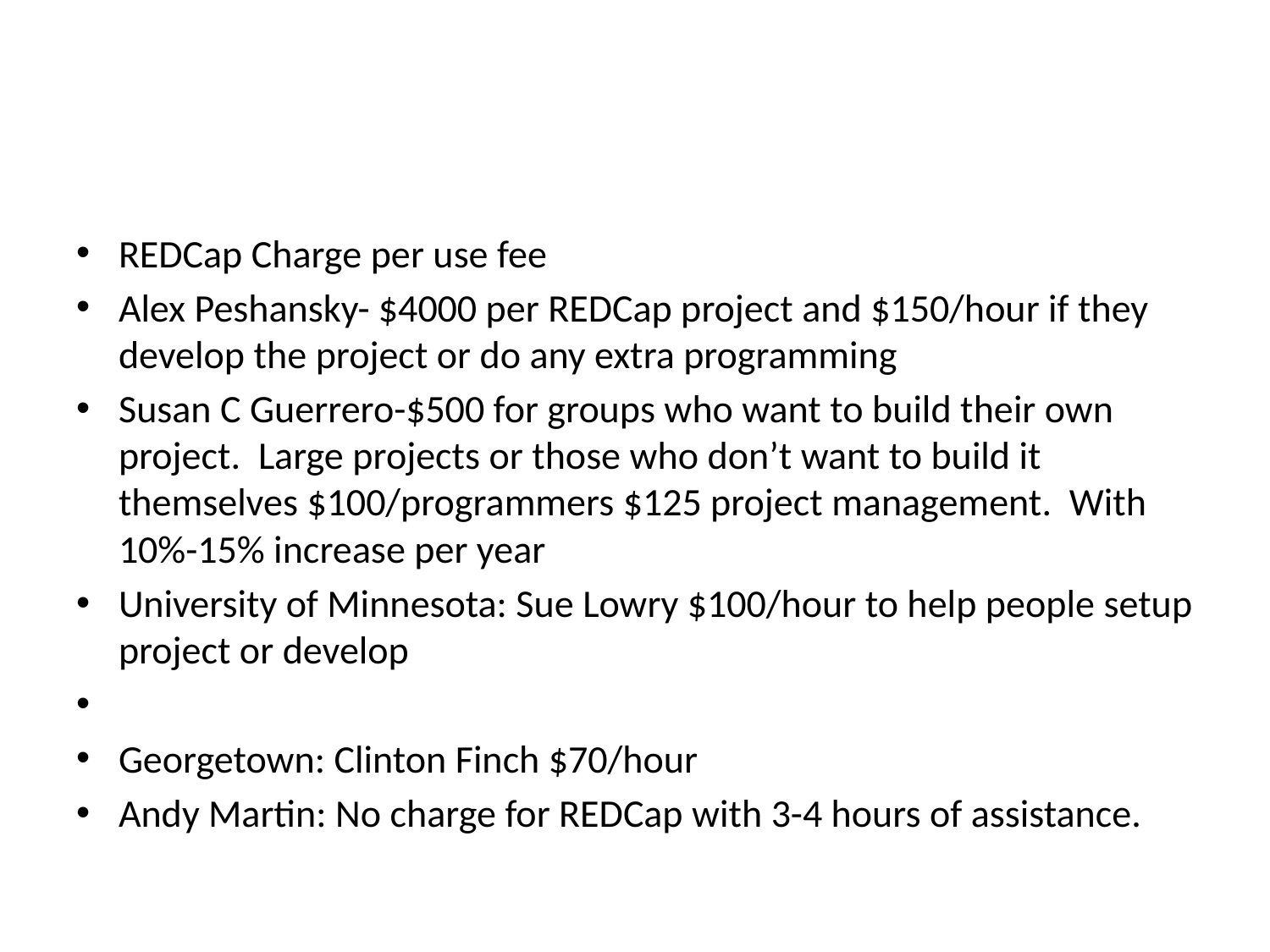

#
REDCap Charge per use fee
Alex Peshansky- $4000 per REDCap project and $150/hour if they develop the project or do any extra programming
Susan C Guerrero-$500 for groups who want to build their own project.  Large projects or those who don’t want to build it themselves $100/programmers $125 project management.  With 10%-15% increase per year
University of Minnesota: Sue Lowry $100/hour to help people setup project or develop

Georgetown: Clinton Finch $70/hour
Andy Martin: No charge for REDCap with 3-4 hours of assistance.